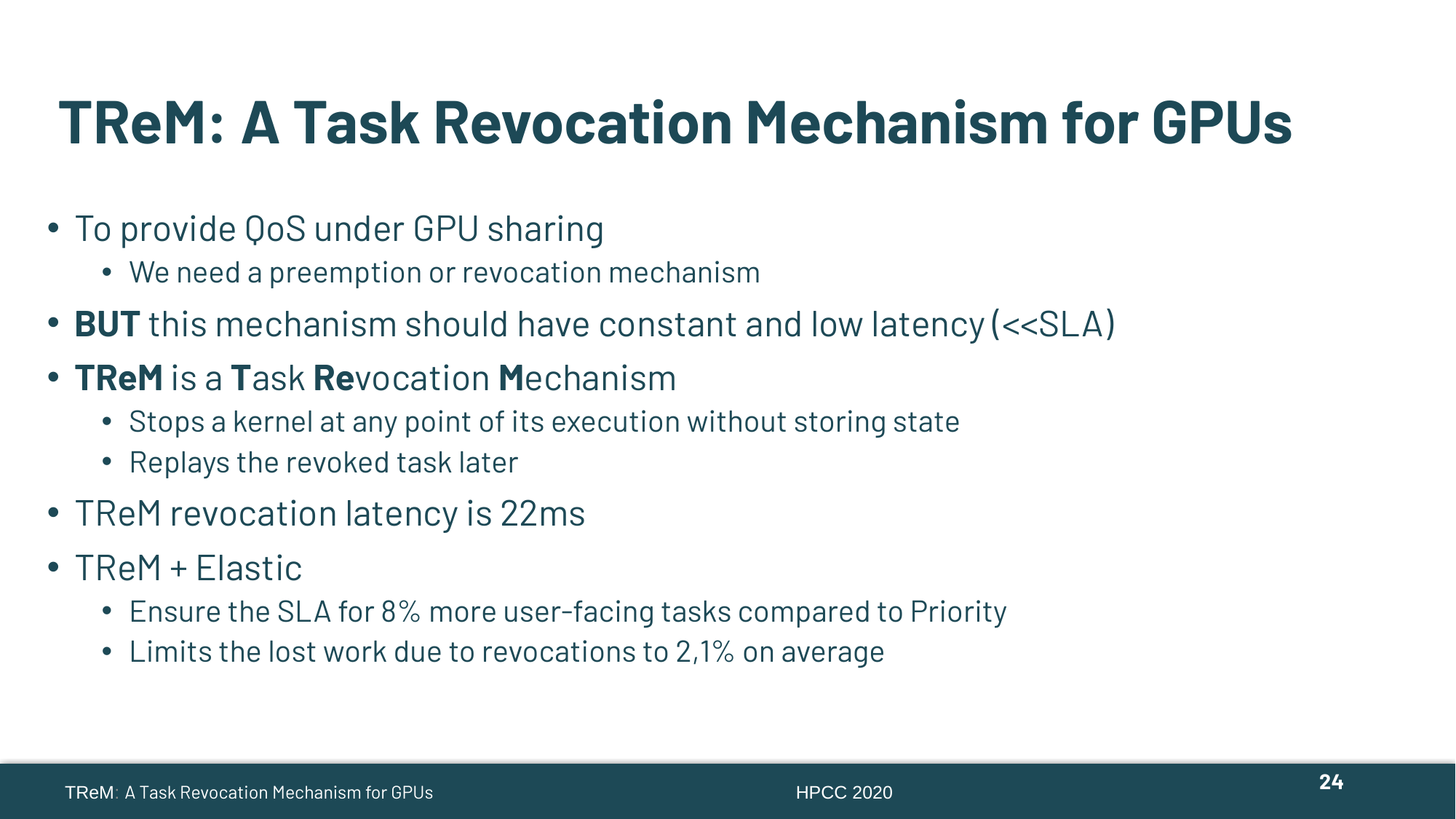

# TReM: A Task Revocation Mechanism for GPUs
To provide QoS under GPU sharing
We need a preemption or revocation mechanism
BUT this mechanism should have constant and low latency (<<SLA)
TReM is a Task Revocation Mechanism
Stops a kernel at any point of its execution without storing state
Replays the revoked task later
TReM revocation latency is 22ms
TReM + Elastic
Ensure the SLA for 8% more user-facing tasks compared to Priority
Limits the lost work due to revocations to 2,1% on average

24

HPCC 2020
TReM: A Task Revocation Mechanism for GPUs